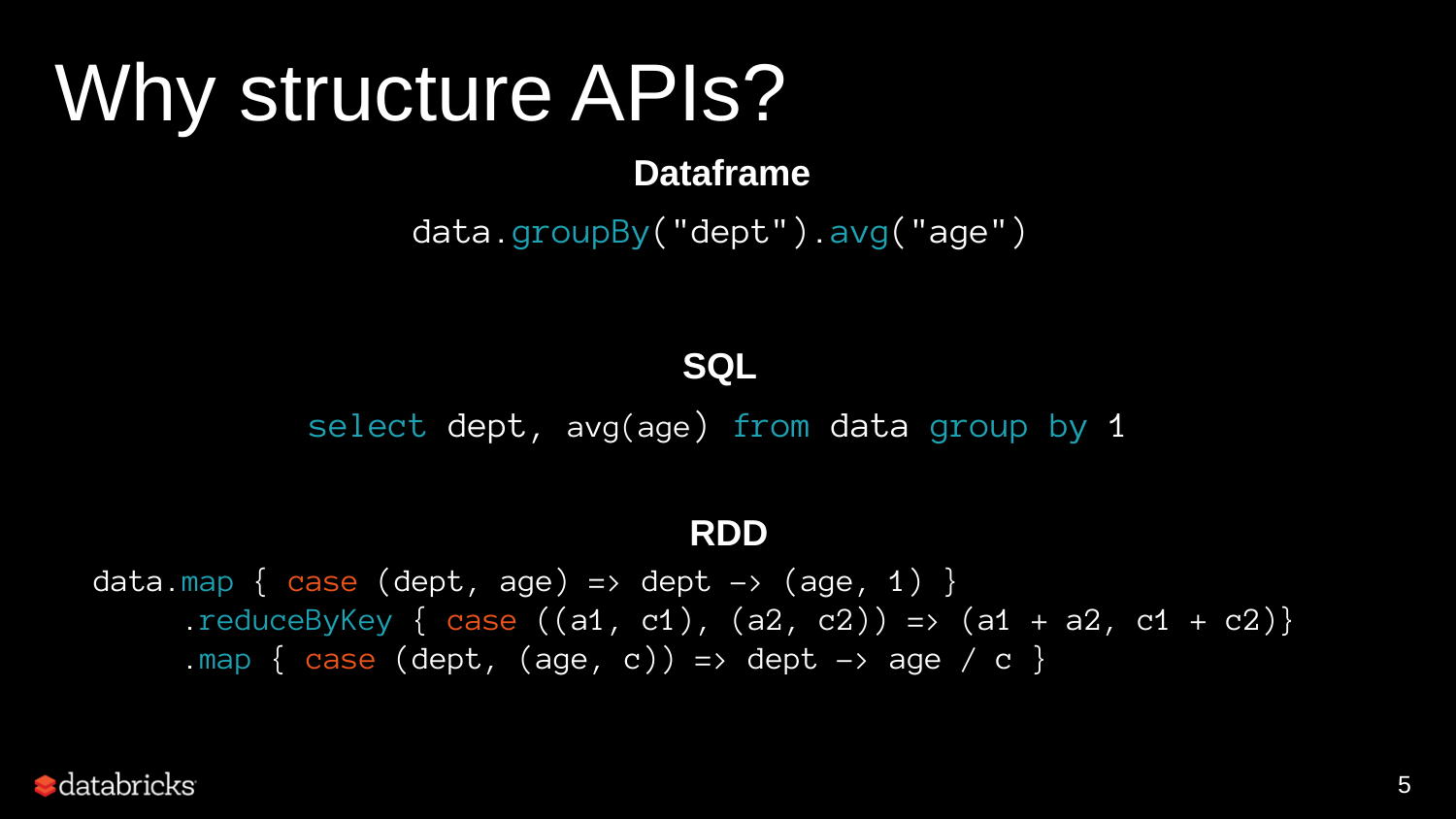

# Why structure APIs?
Dataframe
data.groupBy("dept").avg("age")
SQL
select dept, avg(age) from data group by 1
RDD
data.map { case (dept, age) => dept -> (age, 1) }
     .reduceByKey { case ((a1, c1), (a2, c2)) => (a1 + a2, c1 + c2)}
     .map { case (dept, (age, c)) => dept -> age / c }